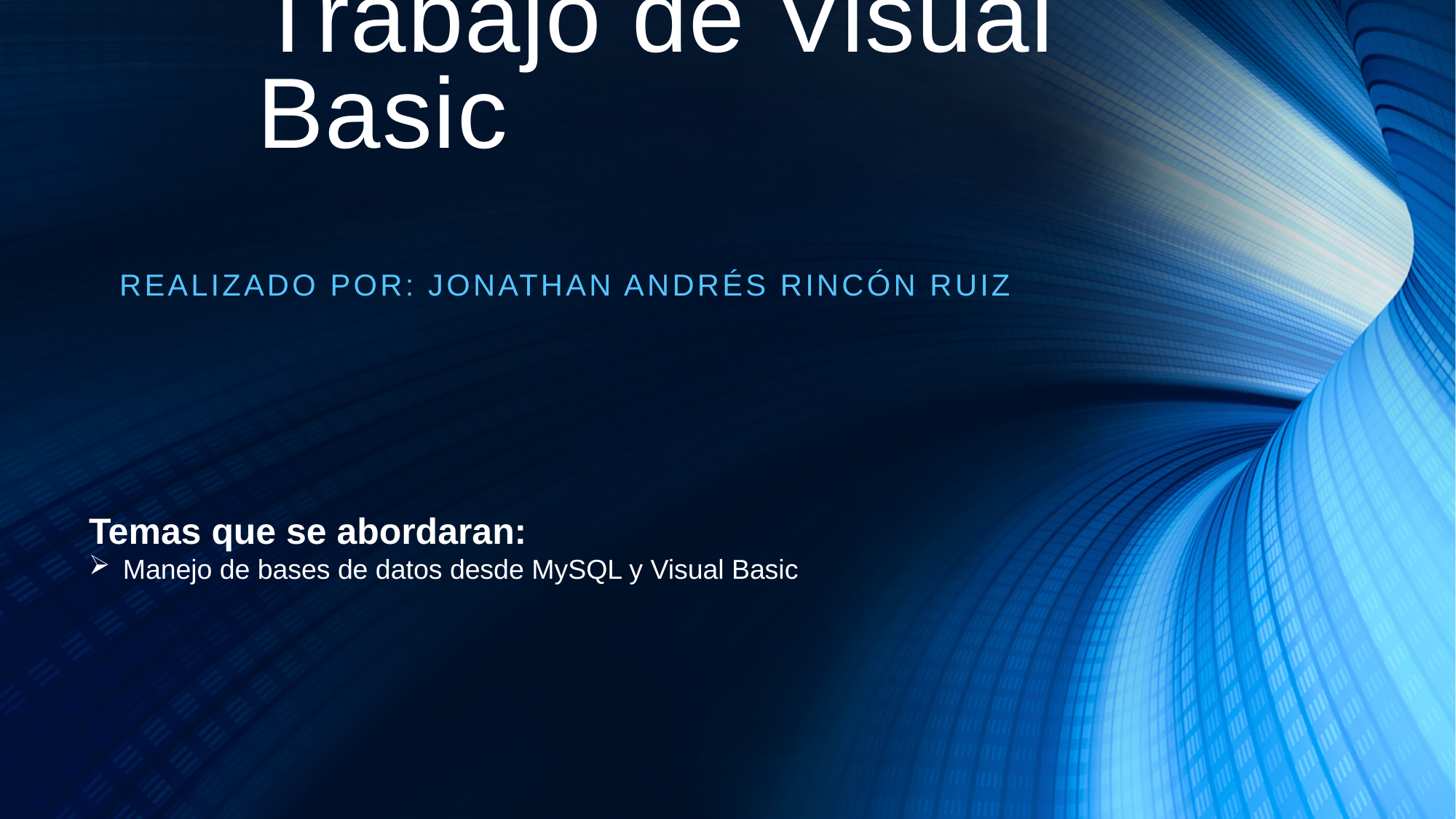

# Trabajo de Visual Basic
Realizado por: Jonathan Andrés rincón Ruiz
Temas que se abordaran:
Manejo de bases de datos desde MySQL y Visual Basic